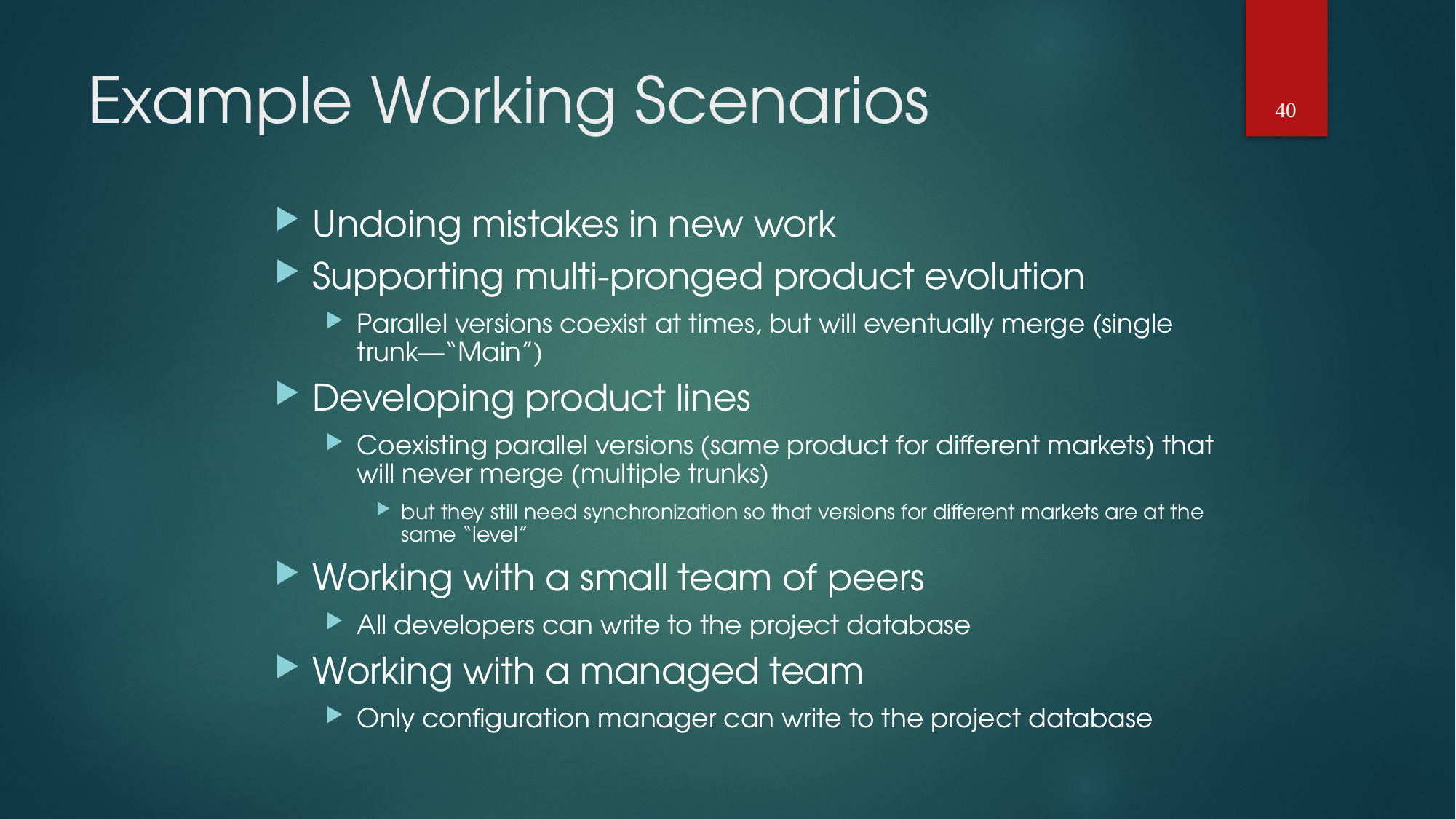

40
# Example Working Scenarios
Undoing mistakes in new work
Supporting multi-pronged product evolution
Parallel versions coexist at times, but will eventually merge (single trunk—“Main”)
Developing product lines
Coexisting parallel versions (same product for different markets) that will never merge (multiple trunks)
but they still need synchronization so that versions for different markets are at the same “level”
Working with a small team of peers
All developers can write to the project database
Working with a managed team
Only configuration manager can write to the project database